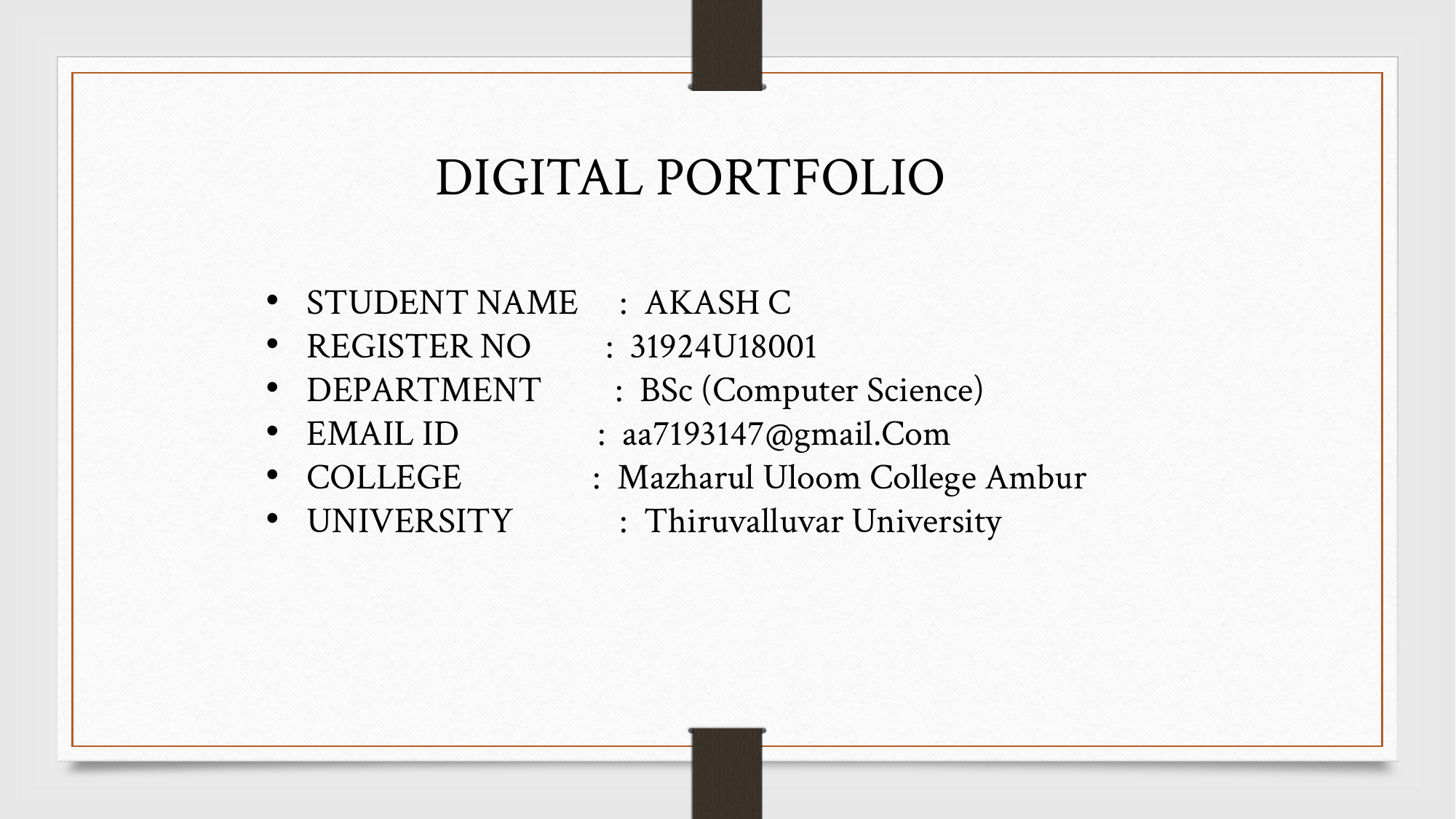

DIGITAL PORTFOLIO
STUDENT NAME     :  AKASH C
REGISTER NO         :  31924U18001
DEPARTMENT         :  BSc (Computer Science)
EMAIL ID                 :  aa7193147@gmail.Com
COLLEGE                :  Mazharul Uloom College Ambur
UNIVERSITY             :  Thiruvalluvar University